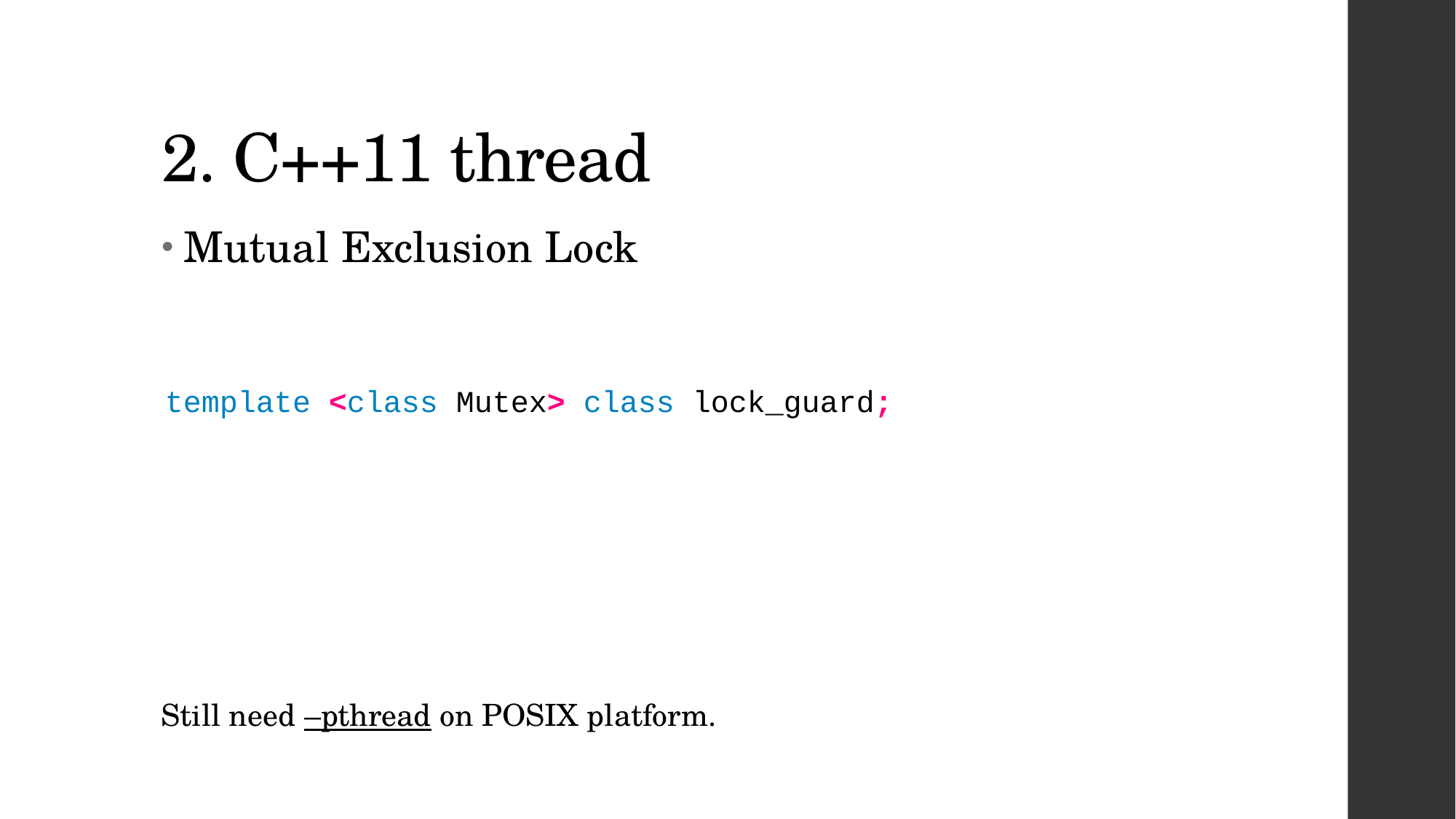

# 2. C++11 thread
Mutual Exclusion Lock
template <class Mutex> class lock_guard;
Still need –pthread on POSIX platform.